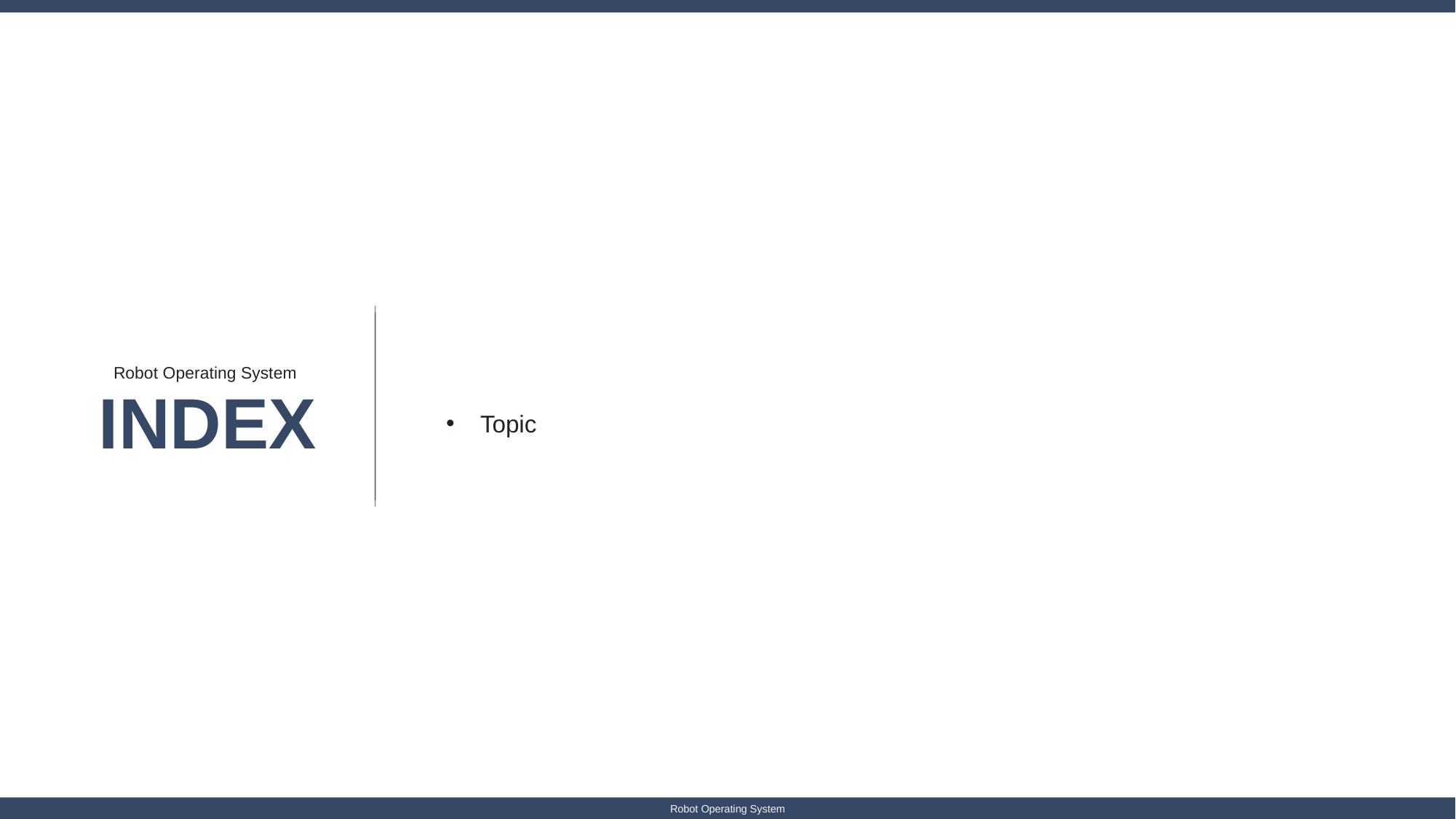

Robot Operating System
INDEX
Topic
Robot Operating System